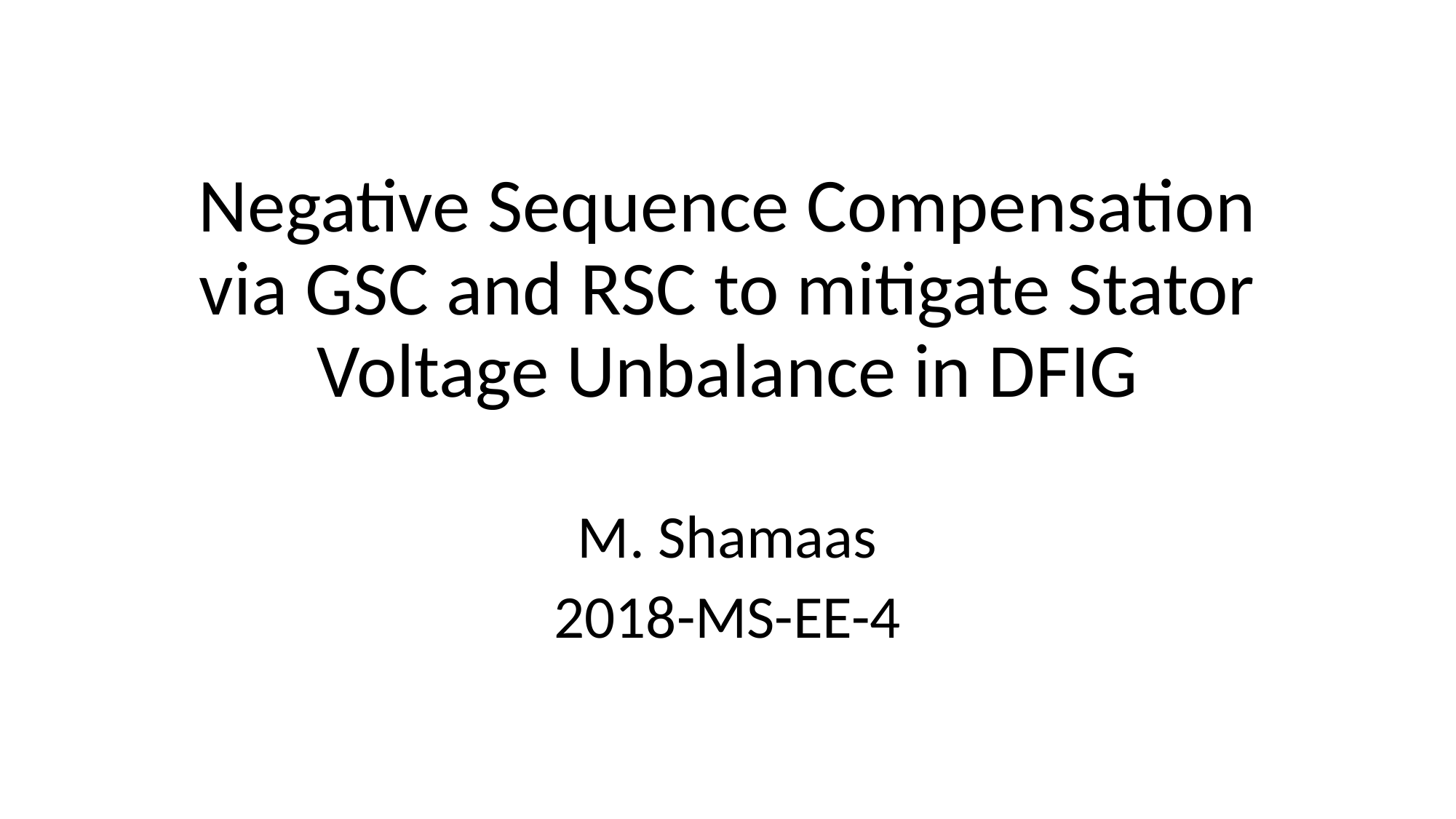

# Negative Sequence Compensation via GSC and RSC to mitigate Stator Voltage Unbalance in DFIG
M. Shamaas
2018-MS-EE-4